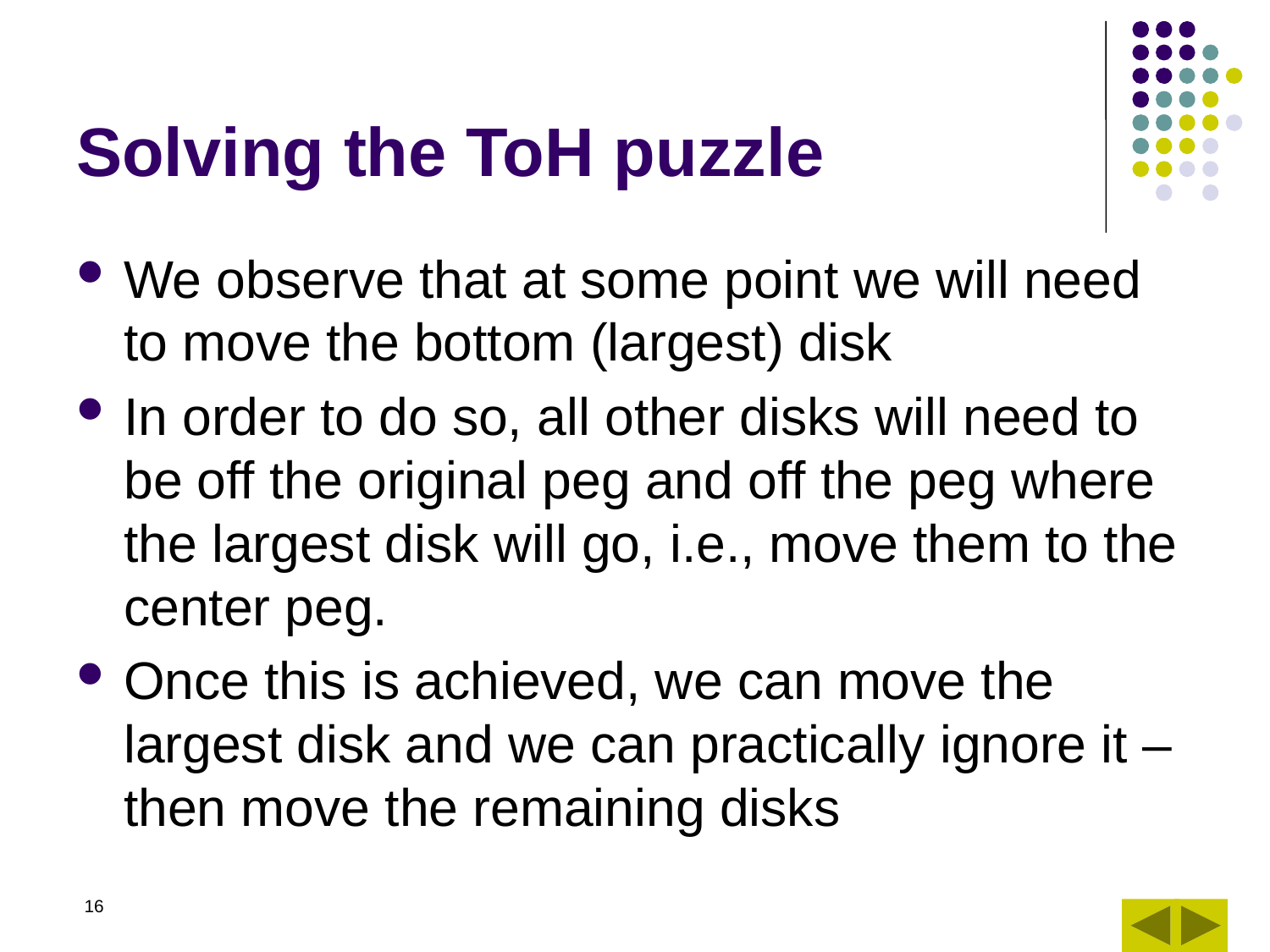

# Solving the ToH puzzle
We observe that at some point we will need to move the bottom (largest) disk
In order to do so, all other disks will need to be off the original peg and off the peg where the largest disk will go, i.e., move them to the center peg.
Once this is achieved, we can move the largest disk and we can practically ignore it – then move the remaining disks

16